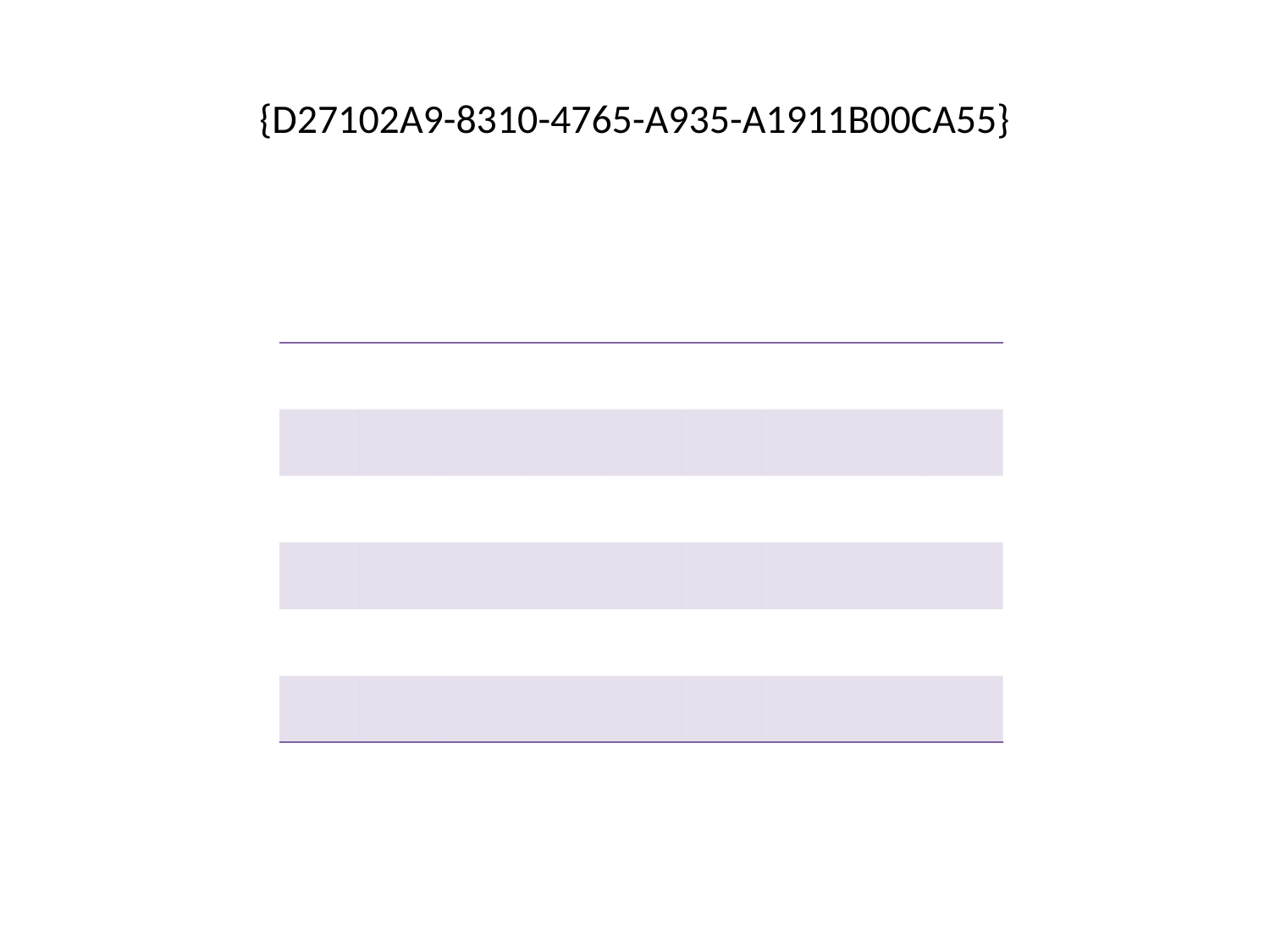

# {D27102A9-8310-4765-A935-A1911B00CA55}
|  |  |  |  |  |  |  |  |  |
| --- | --- | --- | --- | --- | --- | --- | --- | --- |
|  |  |  |  |  |  |  |  |  |
|  |  |  |  |  |  |  |  |  |
|  |  |  |  |  |  |  |  |  |
|  |  |  |  |  |  |  |  |  |
|  |  |  |  |  |  |  |  |  |